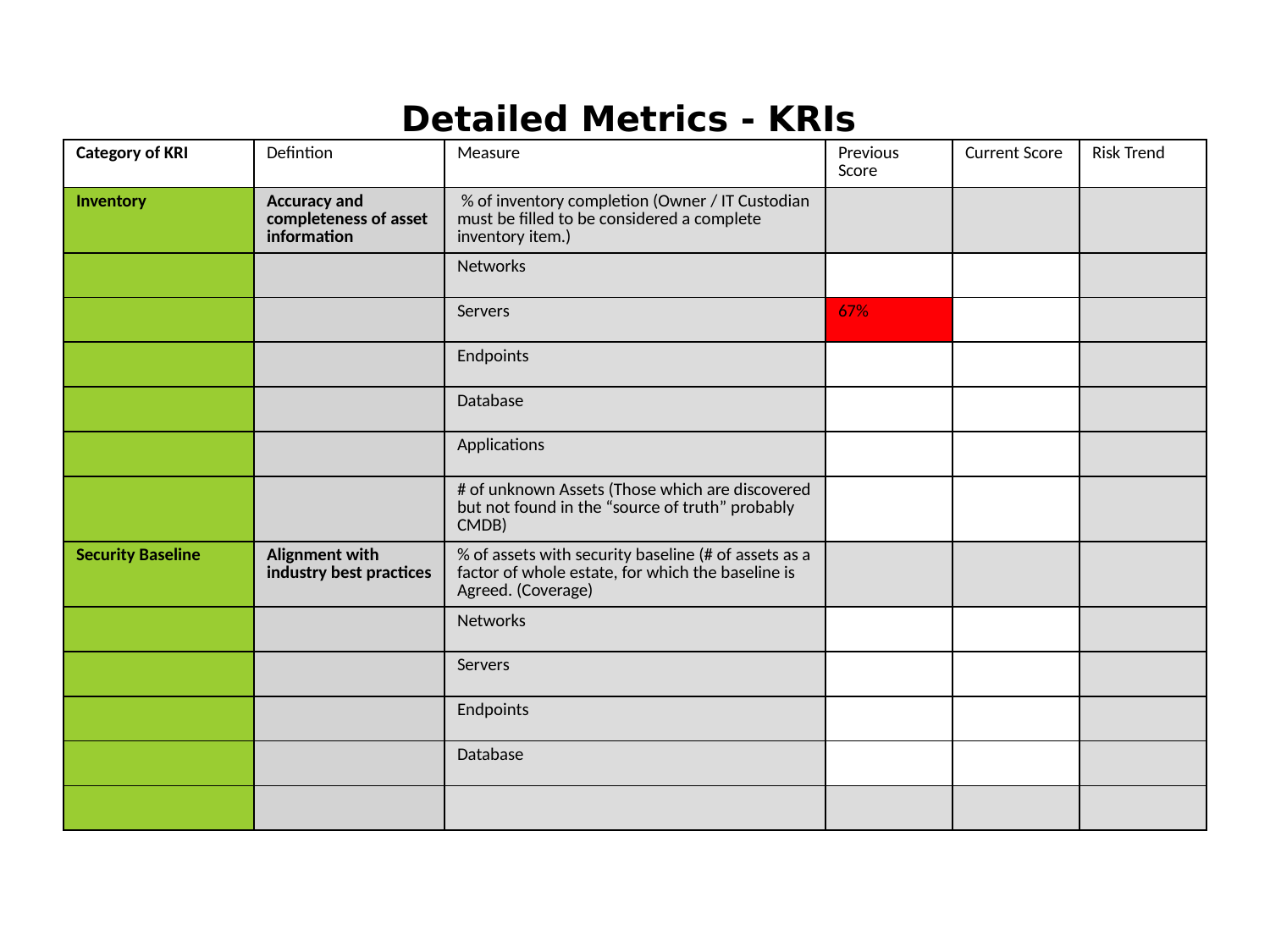

# Detailed Metrics - KRIs
| Category of KRI | Defintion | Measure | Previous Score | Current Score | Risk Trend |
| --- | --- | --- | --- | --- | --- |
| Inventory | Accuracy and completeness of asset information | % of inventory completion (Owner / IT Custodian must be filled to be considered a complete inventory item.) |  |  |  |
|  |  | Networks |  |  |  |
|  |  | Servers | 67% |  |  |
|  |  | Endpoints |  |  |  |
|  |  | Database |  |  |  |
|  |  | Applications |  |  |  |
|  |  | # of unknown Assets (Those which are discovered but not found in the “source of truth” probably CMDB) |  |  |  |
| Security Baseline | Alignment with industry best practices | % of assets with security baseline (# of assets as a factor of whole estate, for which the baseline is Agreed. (Coverage) |  |  |  |
|  |  | Networks |  |  |  |
|  |  | Servers |  |  |  |
|  |  | Endpoints |  |  |  |
|  |  | Database |  |  |  |
|  |  |  |  |  |  |